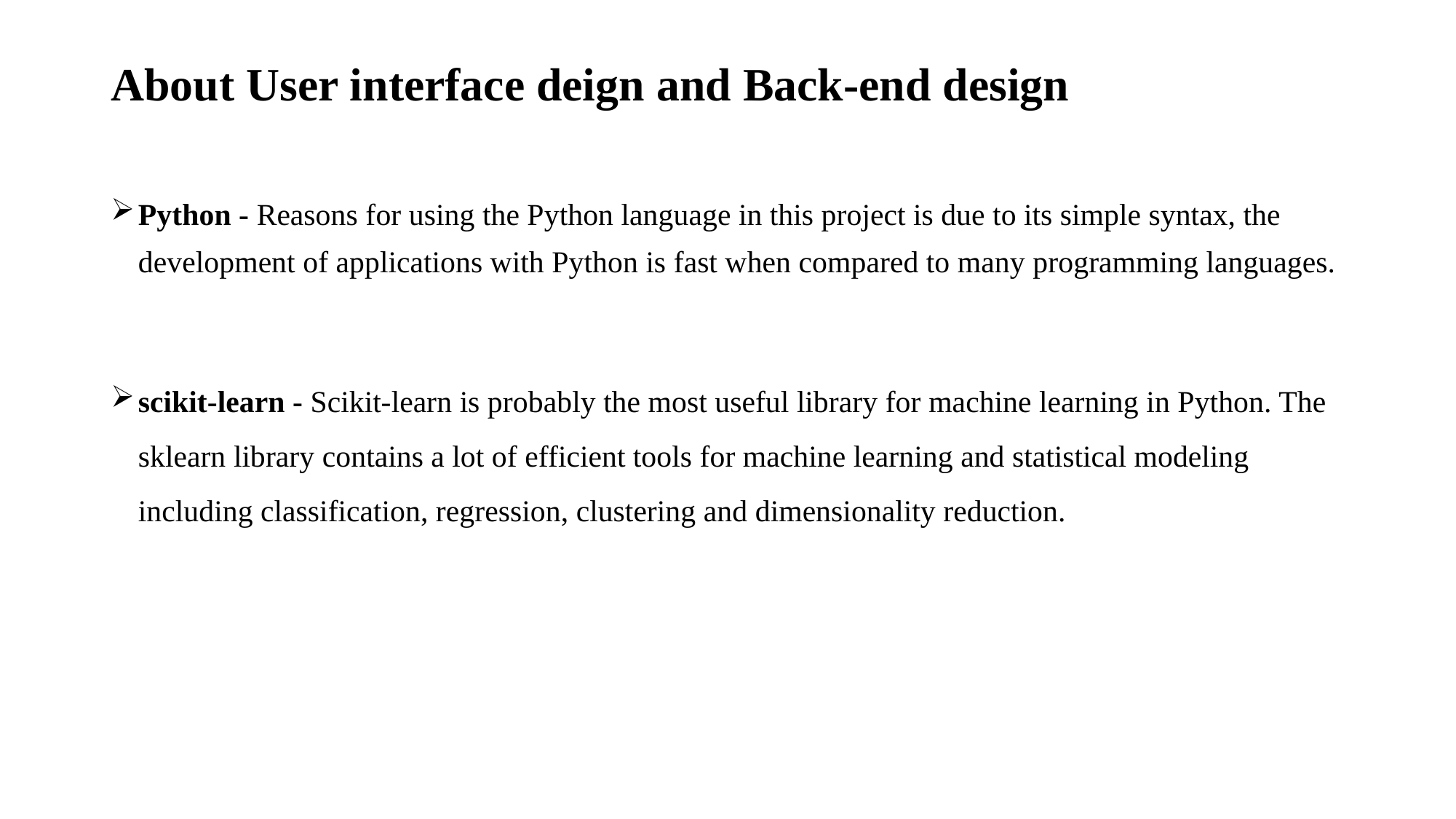

# About User interface deign and Back-end design
Python - Reasons for using the Python language in this project is due to its simple syntax, the development of applications with Python is fast when compared to many programming languages.

scikit-learn - Scikit-learn is probably the most useful library for machine learning in Python. The sklearn library contains a lot of efficient tools for machine learning and statistical modeling including classification, regression, clustering and dimensionality reduction.